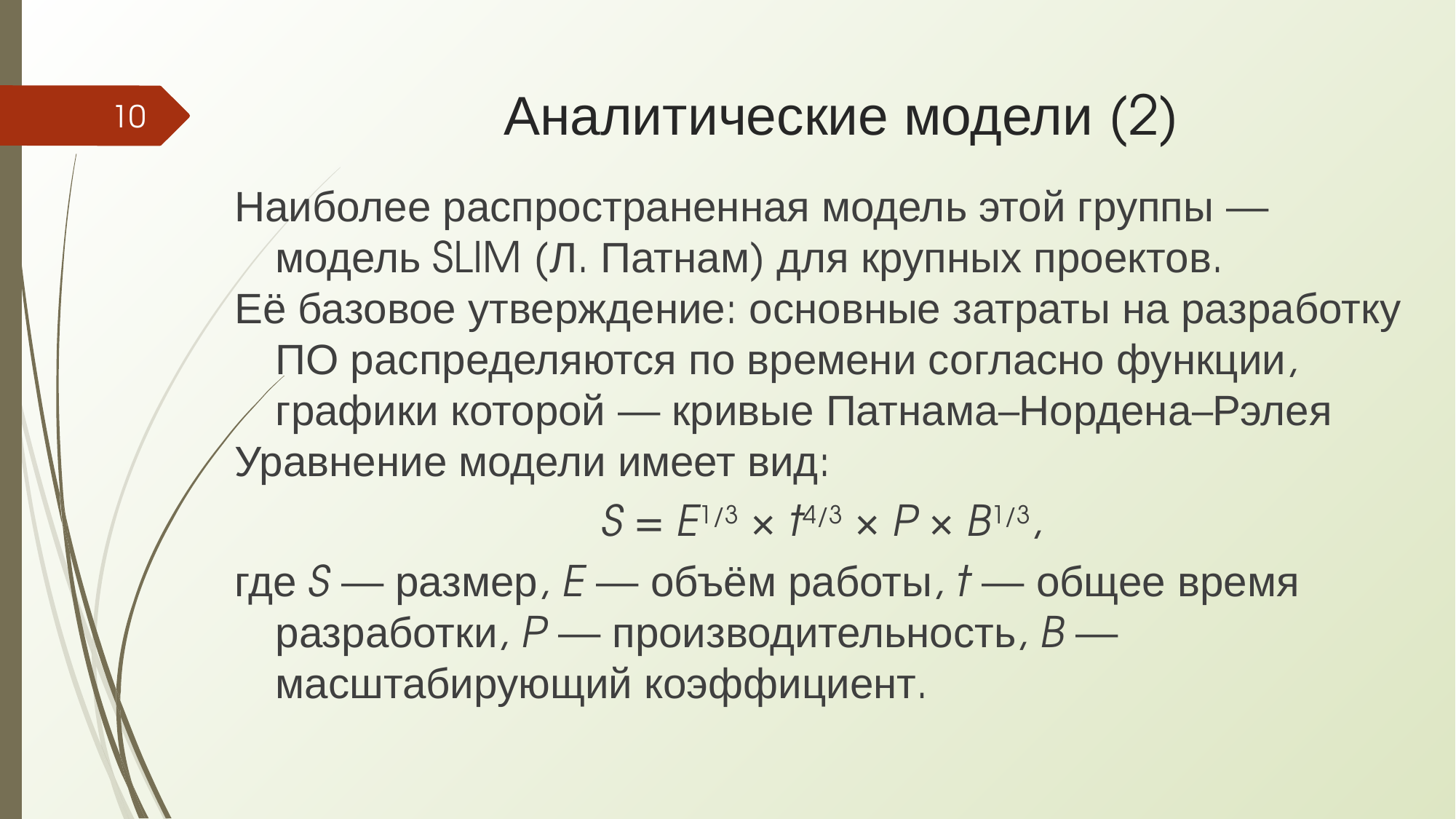

# Аналитические модели (2)
10
Наиболее распространенная модель этой группы — модель SLIM (Л. Патнам) для крупных проектов.
Её базовое утверждение: основные затраты на разработку ПО распределяются по времени согласно функции, графики которой — кривые Патнама–Нордена–Рэлея
Уравнение модели имеет вид:
S = E1/3 × t4/3 × P × B1/3,
где S — размер, E — объём работы, t — общее время разработки, P — производительность, B — масштабирующий коэффициент.